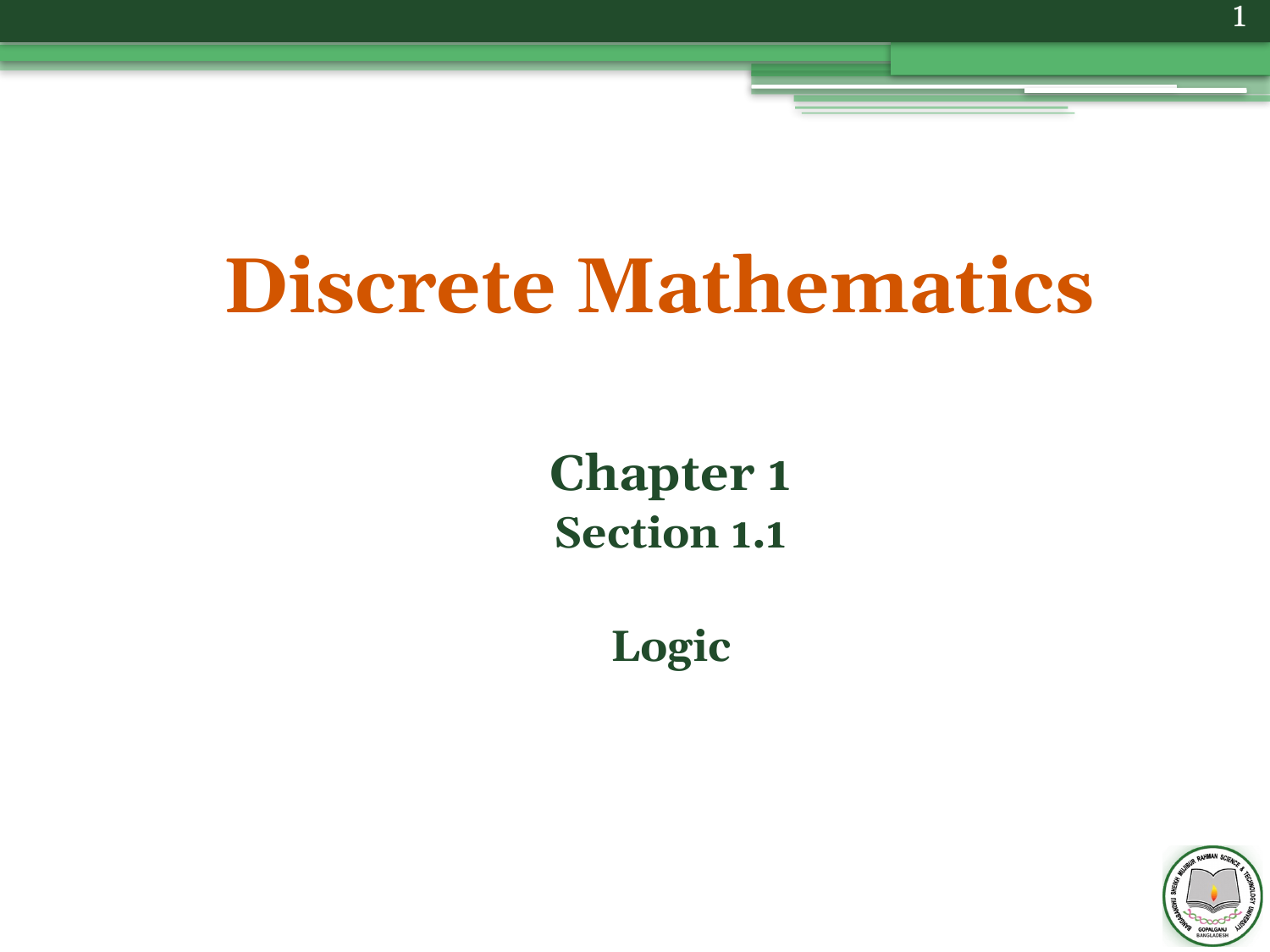

1
# Discrete Mathematics
Chapter 1
Section 1.1

Logic